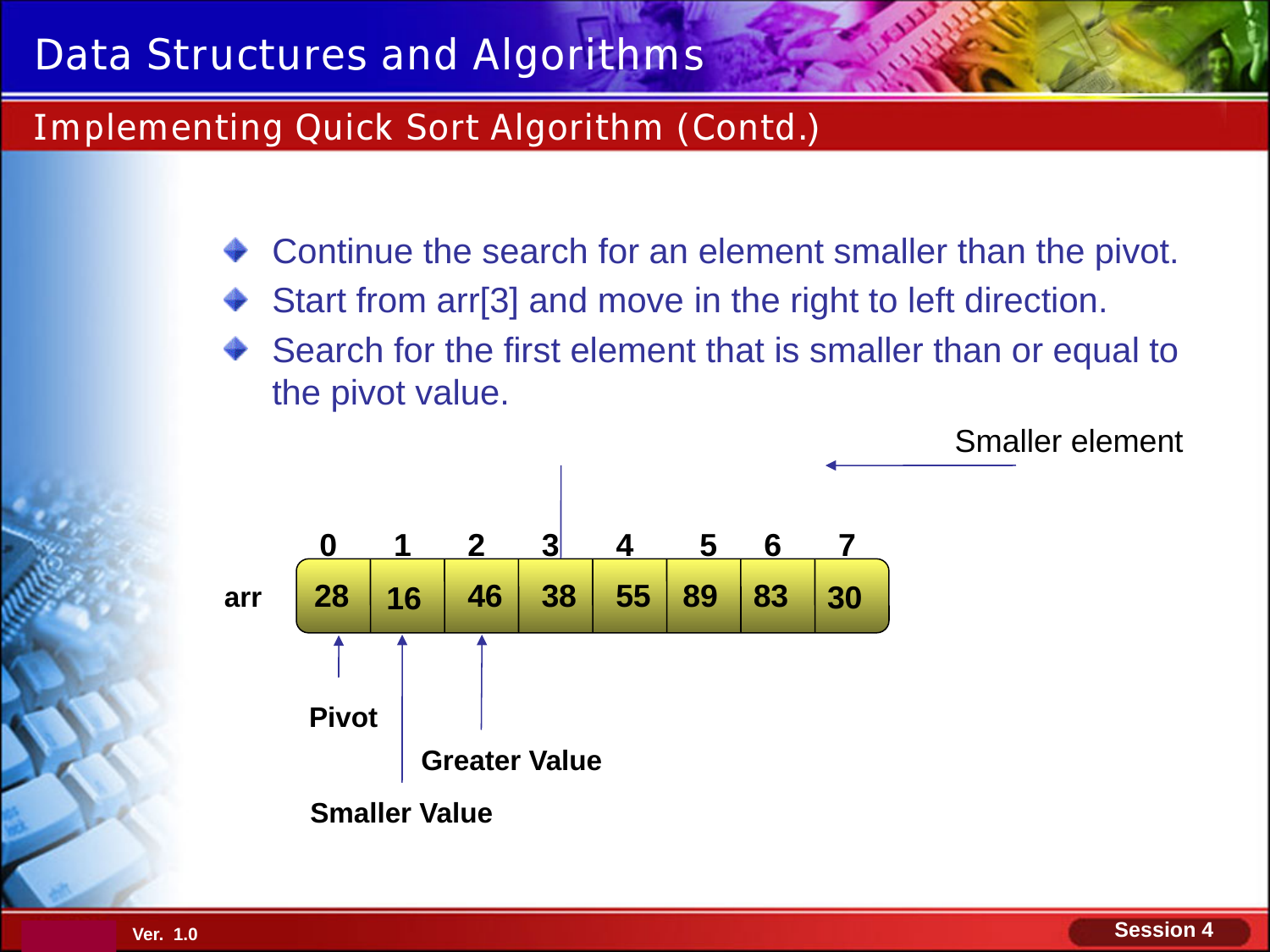

Implementing Quick Sort Algorithm (Contd.)
Continue the search for an element smaller than the pivot.
Start from arr[3] and move in the right to left direction.
Search for the first element that is smaller than or equal to the pivot value.
Smaller element

5
6
7
0
1
2
3
4

28
46
38
55
89
83
30
16
arr

Pivot
Greater Value
Smaller Value